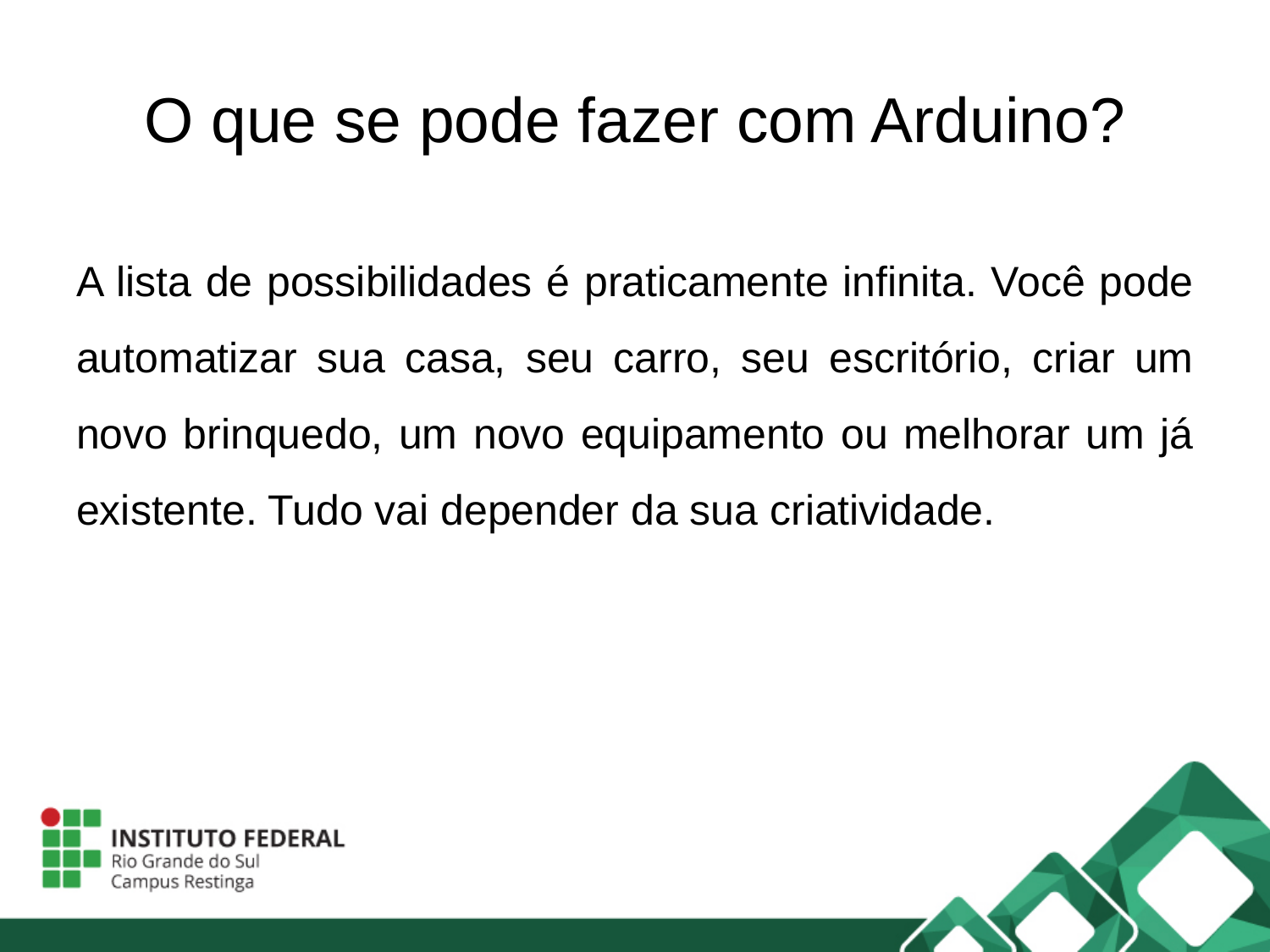

O que se pode fazer com Arduino?
A lista de possibilidades é praticamente infinita. Você pode automatizar sua casa, seu carro, seu escritório, criar um novo brinquedo, um novo equipamento ou melhorar um já existente. Tudo vai depender da sua criatividade.